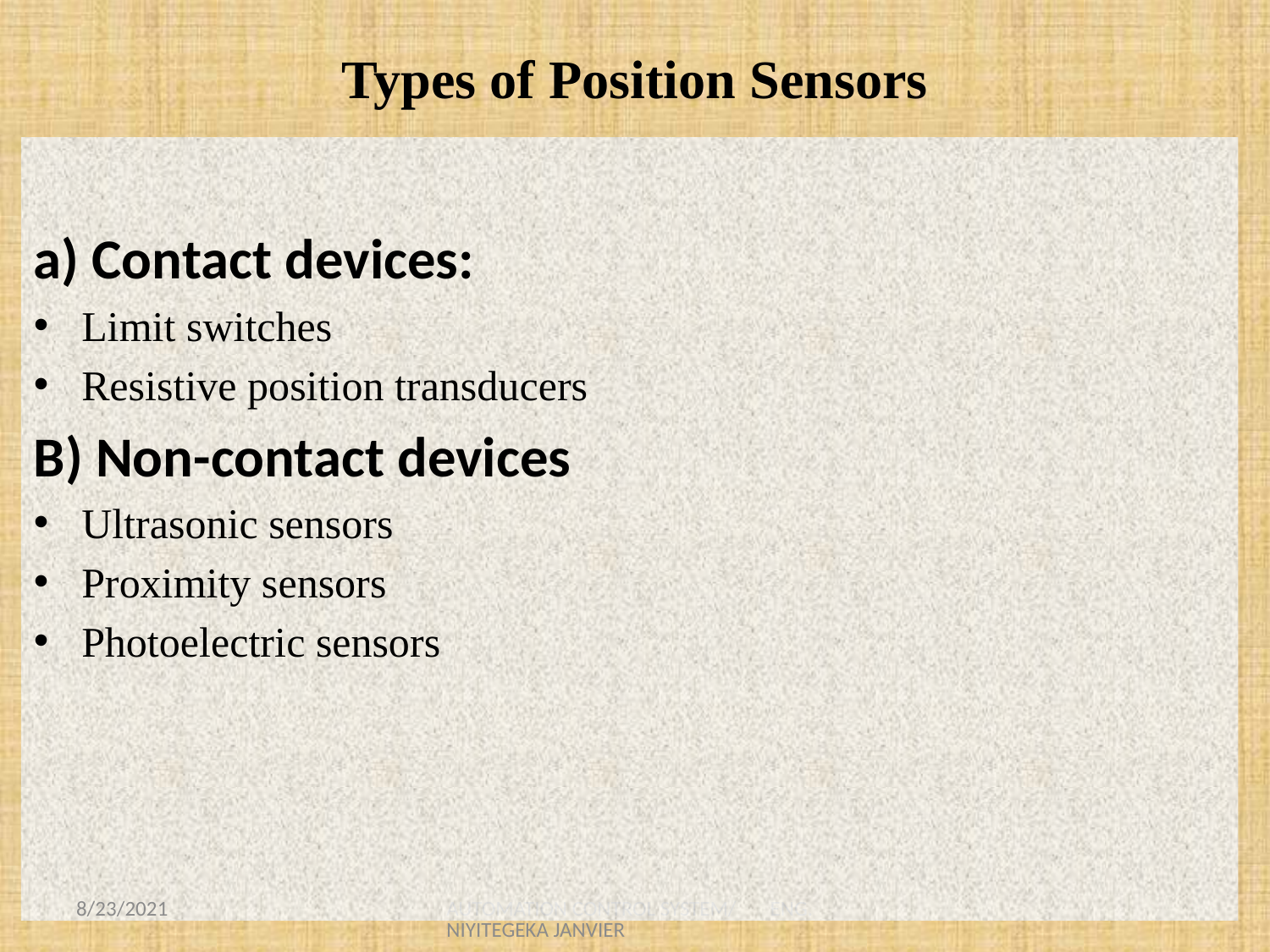

# Types of Position Sensors

a) Contact devices:
Limit switches
Resistive position transducers
B) Non-contact devices
Ultrasonic sensors
Proximity sensors
Photoelectric sensors

8/23/2021
AUTOMATION CONTROL SYSTEM/       ENG. NIYITEGEKA JANVIER